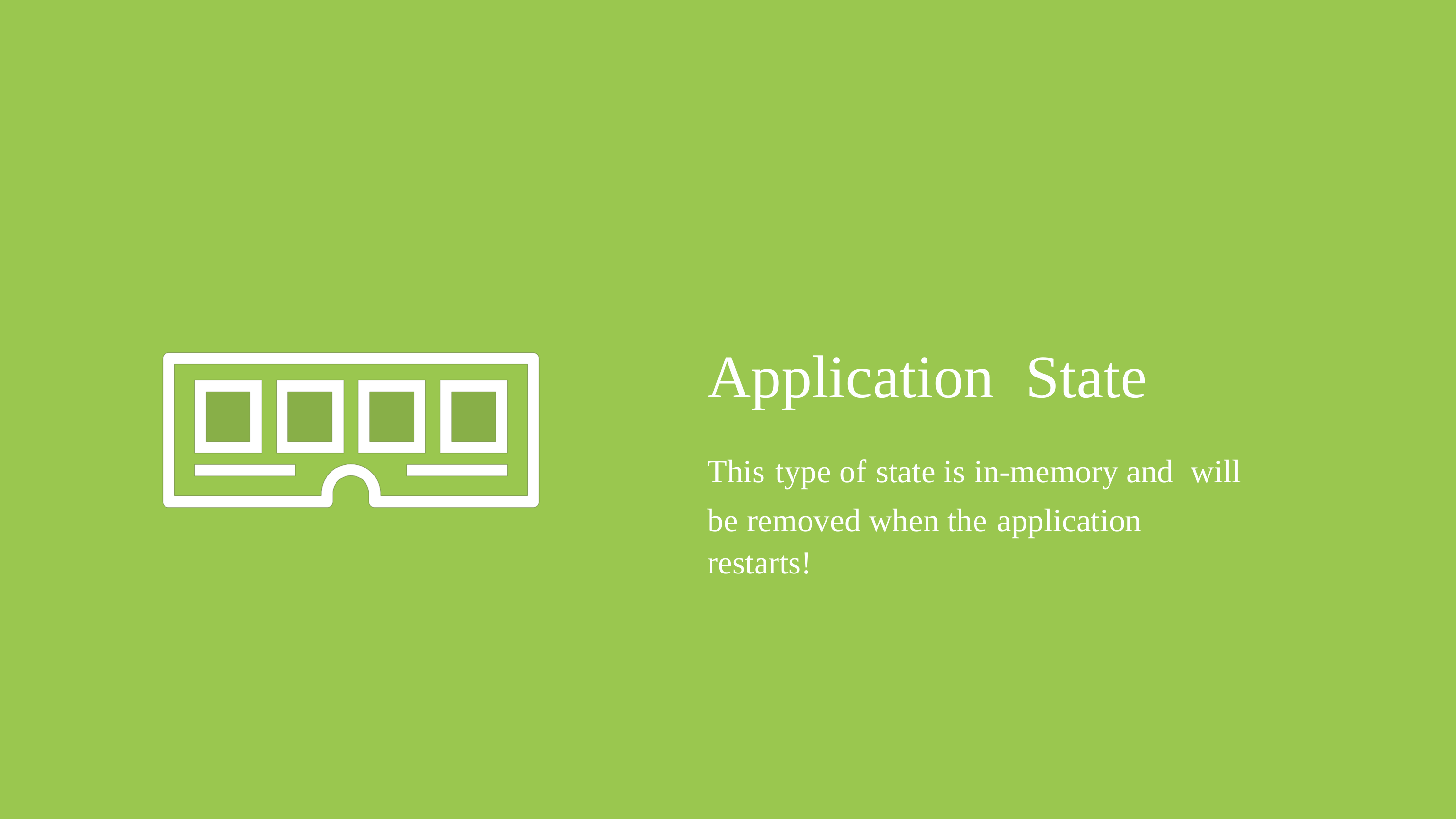

Application
State

This type of state is in-memory and  will
be removed when the application restarts!